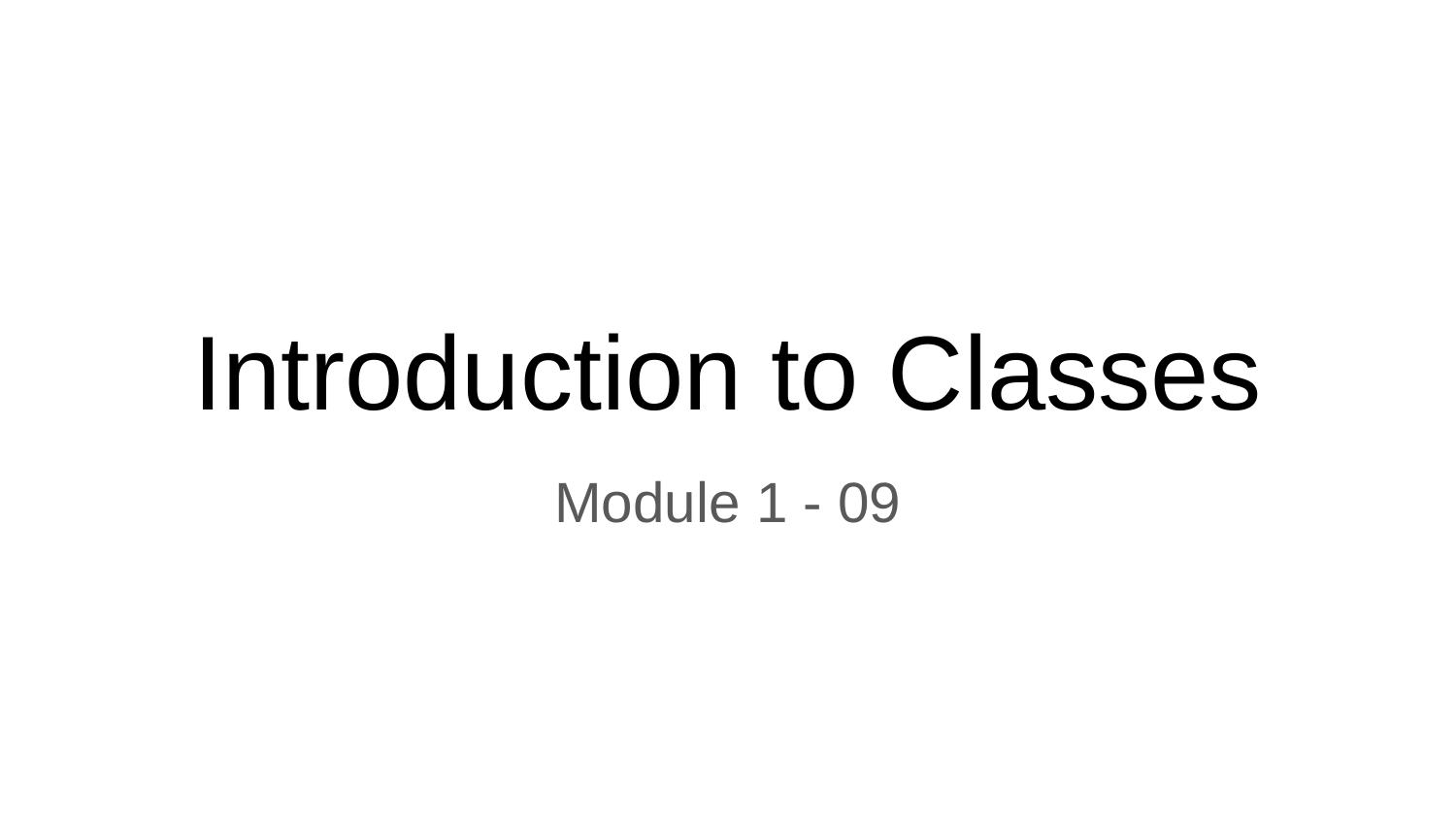

# Introduction to Classes
Module 1 - 09